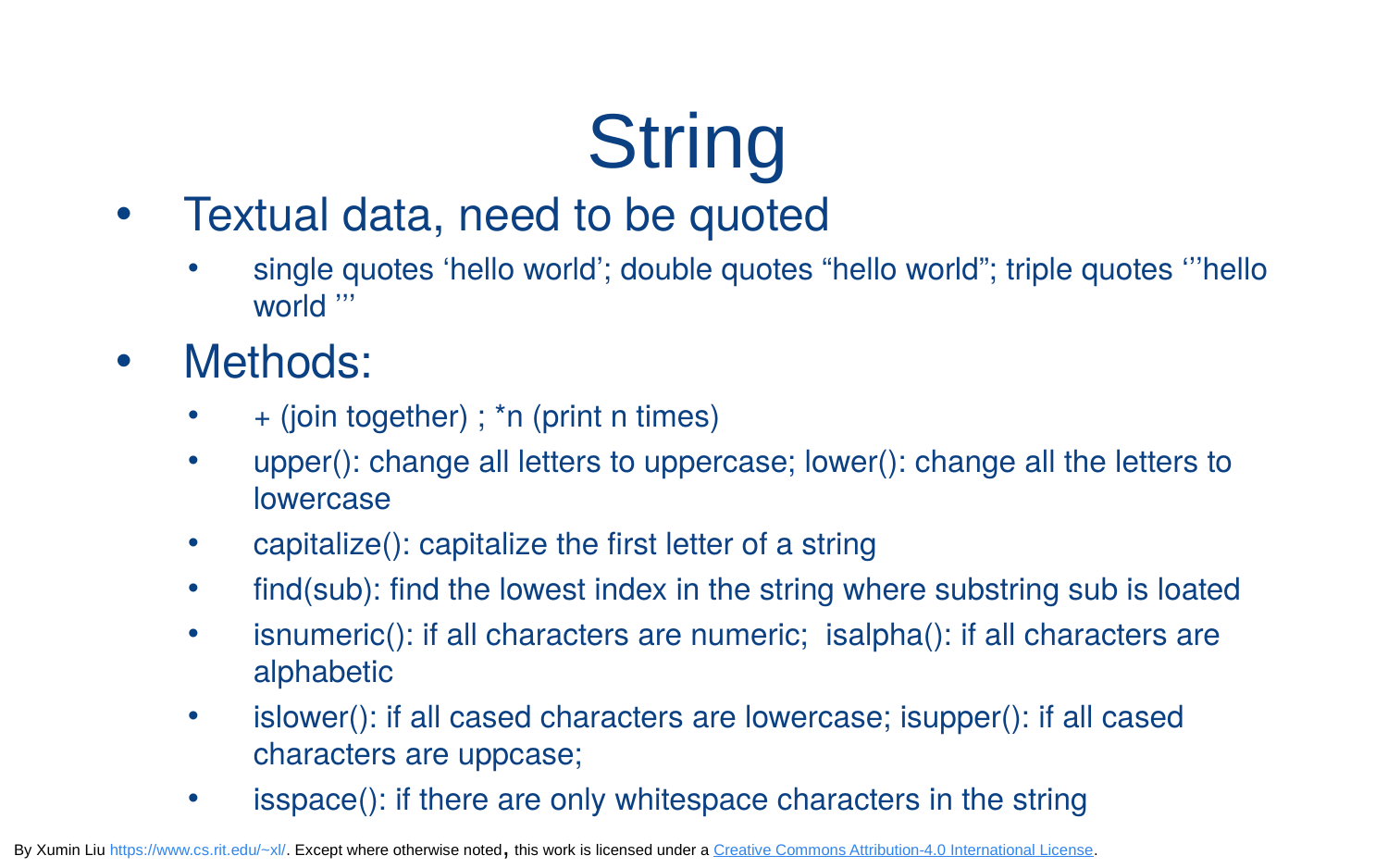

# String
Textual data, need to be quoted
single quotes ‘hello world’; double quotes “hello world”; triple quotes ‘’’hello world ’’’
Methods:
+ (join together) ; *n (print n times)
upper(): change all letters to uppercase; lower(): change all the letters to lowercase
capitalize(): capitalize the first letter of a string
find(sub): find the lowest index in the string where substring sub is loated
isnumeric(): if all characters are numeric;  isalpha(): if all characters are alphabetic
islower(): if all cased characters are lowercase; isupper(): if all cased characters are uppcase;
isspace(): if there are only whitespace characters in the string